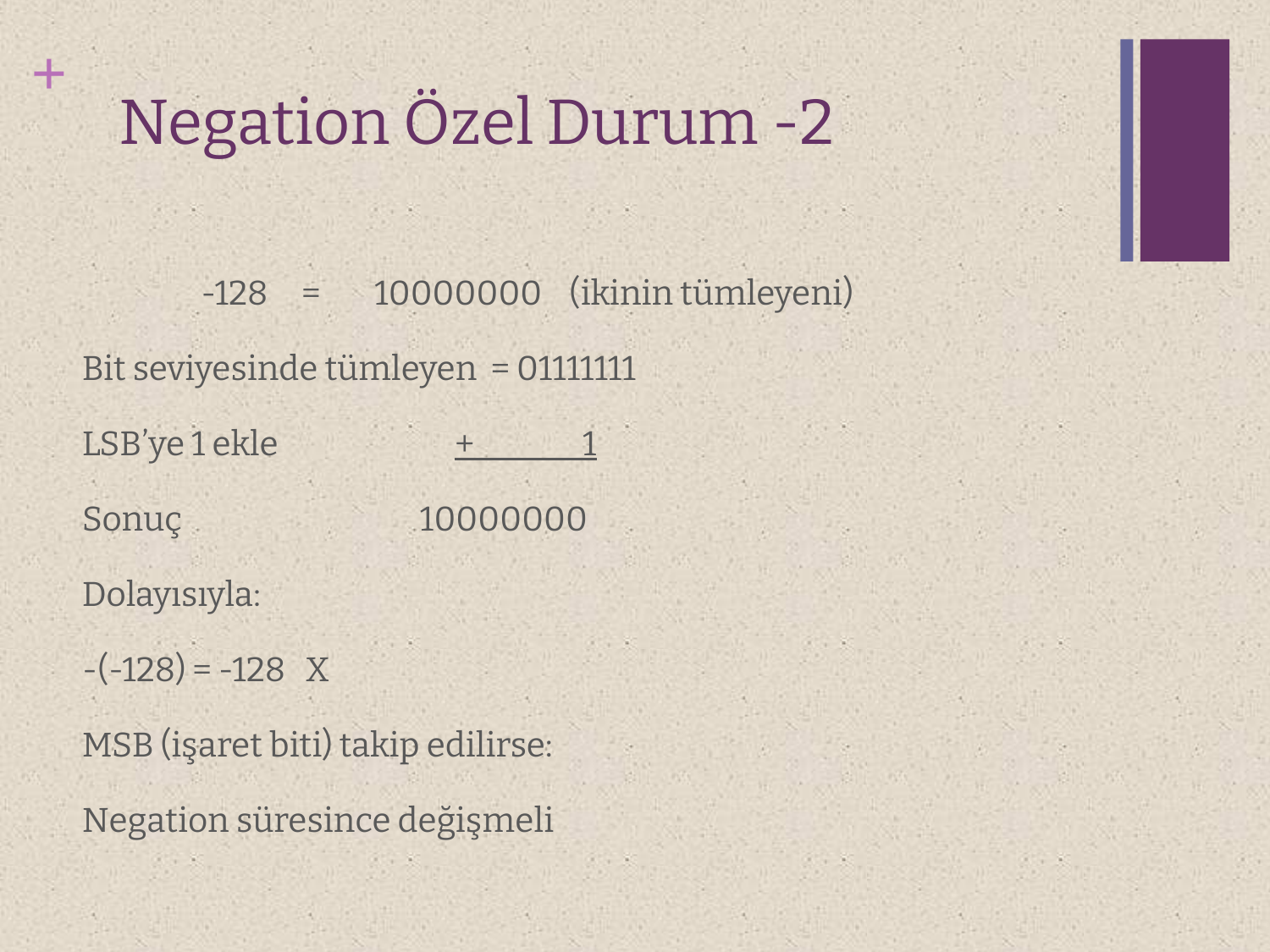

# Negation Özel Durum -2
		             -128     =        10000000    (ikinin tümleyeni)
Bit seviyesinde tümleyen  = 01111111
LSB’ye 1 ekle                          +                1
Sonuç            		         10000000
Dolayısıyla:
-(-128) = -128   X
MSB (işaret biti) takip edilirse:
Negation süresince değişmeli